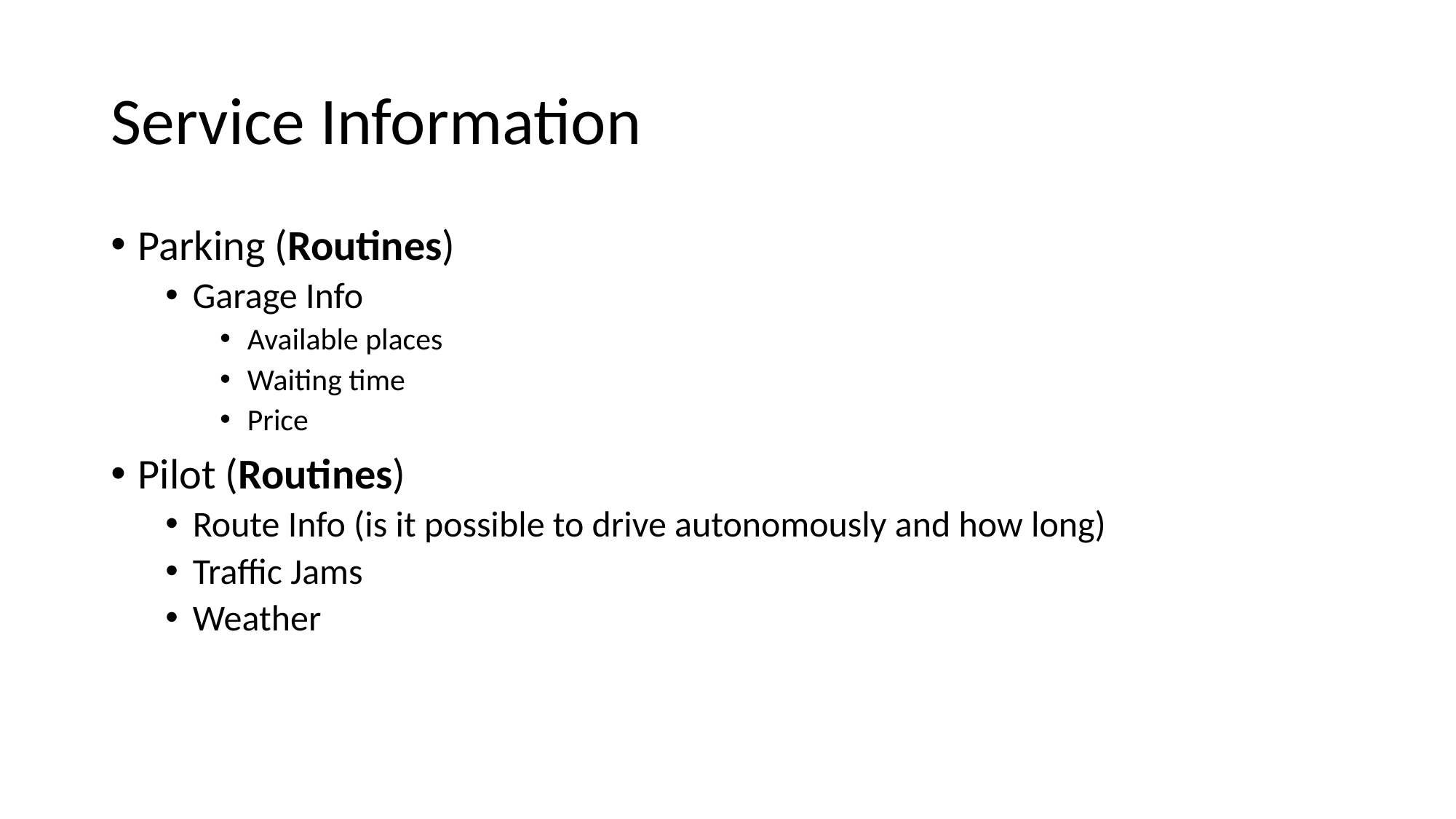

# Service Information
Parking (Routines)
Garage Info
Available places
Waiting time
Price
Pilot (Routines)
Route Info (is it possible to drive autonomously and how long)
Traffic Jams
Weather